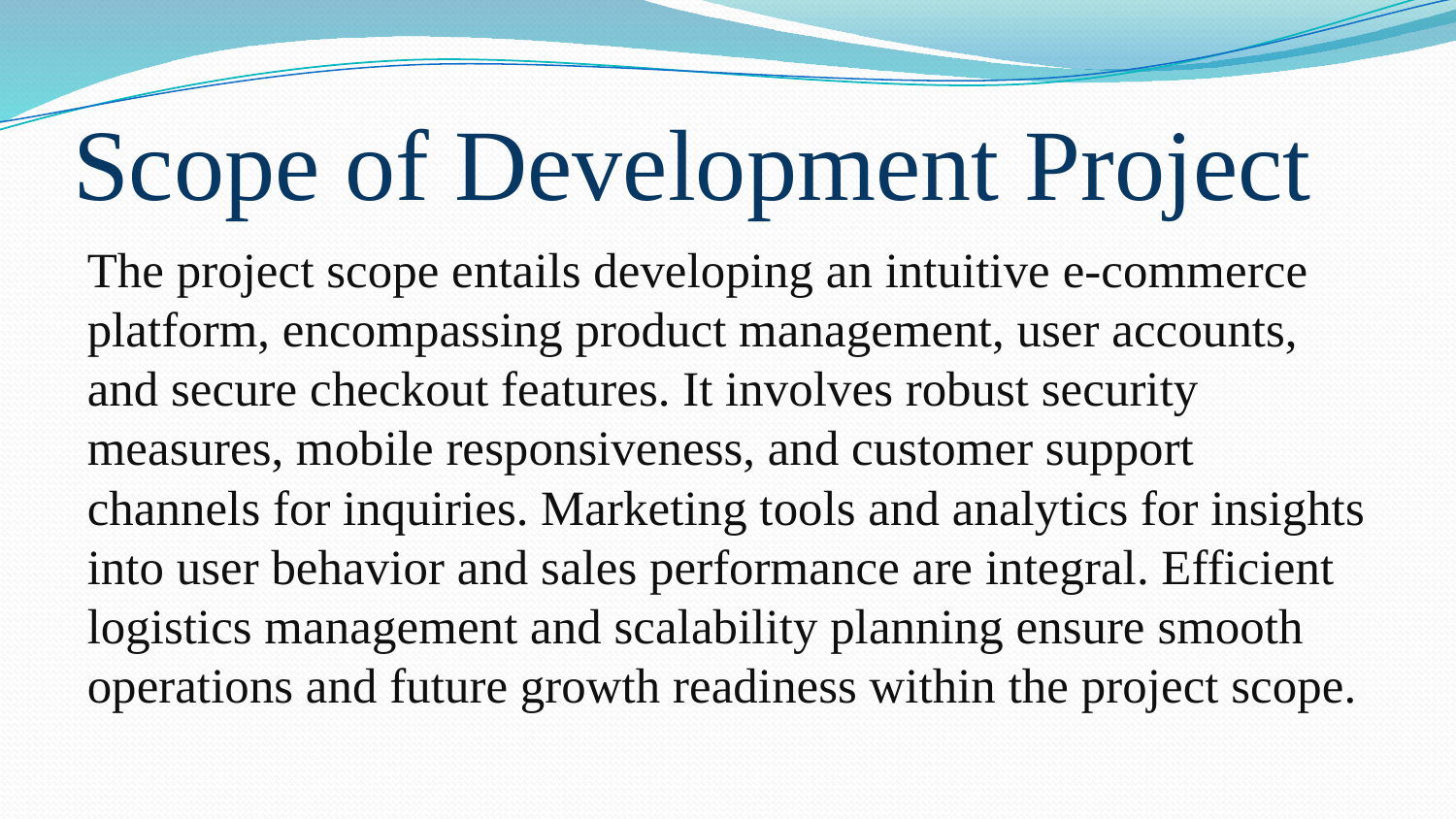

# Scope of Development Project
The project scope entails developing an intuitive e-commerce platform, encompassing product management, user accounts, and secure checkout features. It involves robust security measures, mobile responsiveness, and customer support channels for inquiries. Marketing tools and analytics for insights into user behavior and sales performance are integral. Efficient logistics management and scalability planning ensure smooth operations and future growth readiness within the project scope.